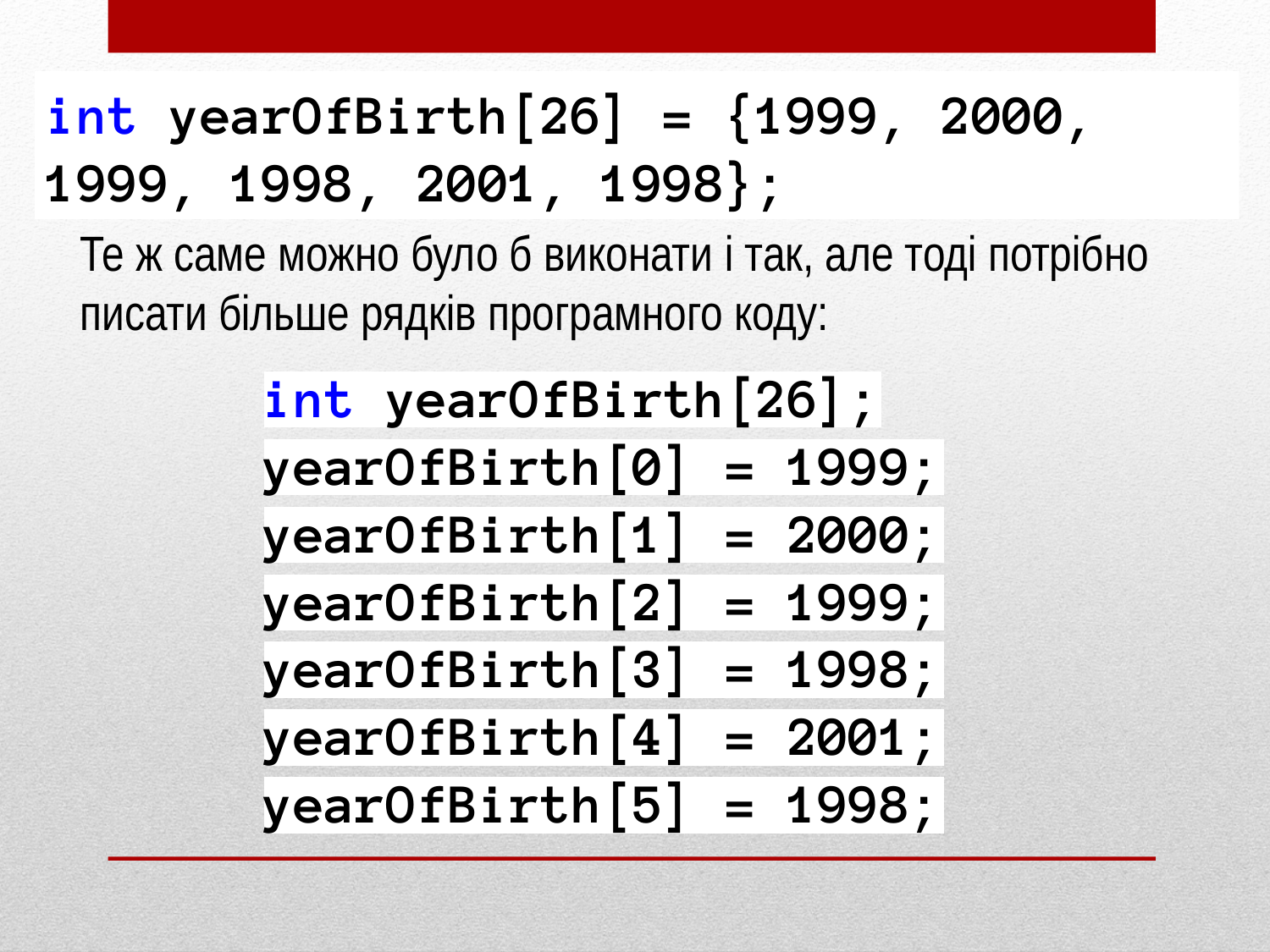

int yearOfBirth[26] = {1999, 2000, 1999, 1998, 2001, 1998};
Те ж саме можно було б виконати і так, але тоді потрібно писати більше рядків програмного коду:
int yearOfBirth[26];
yearOfBirth[0] = 1999;
yearOfBirth[1] = 2000;
yearOfBirth[2] = 1999;
yearOfBirth[3] = 1998;
yearOfBirth[4] = 2001;
yearOfBirth[5] = 1998;